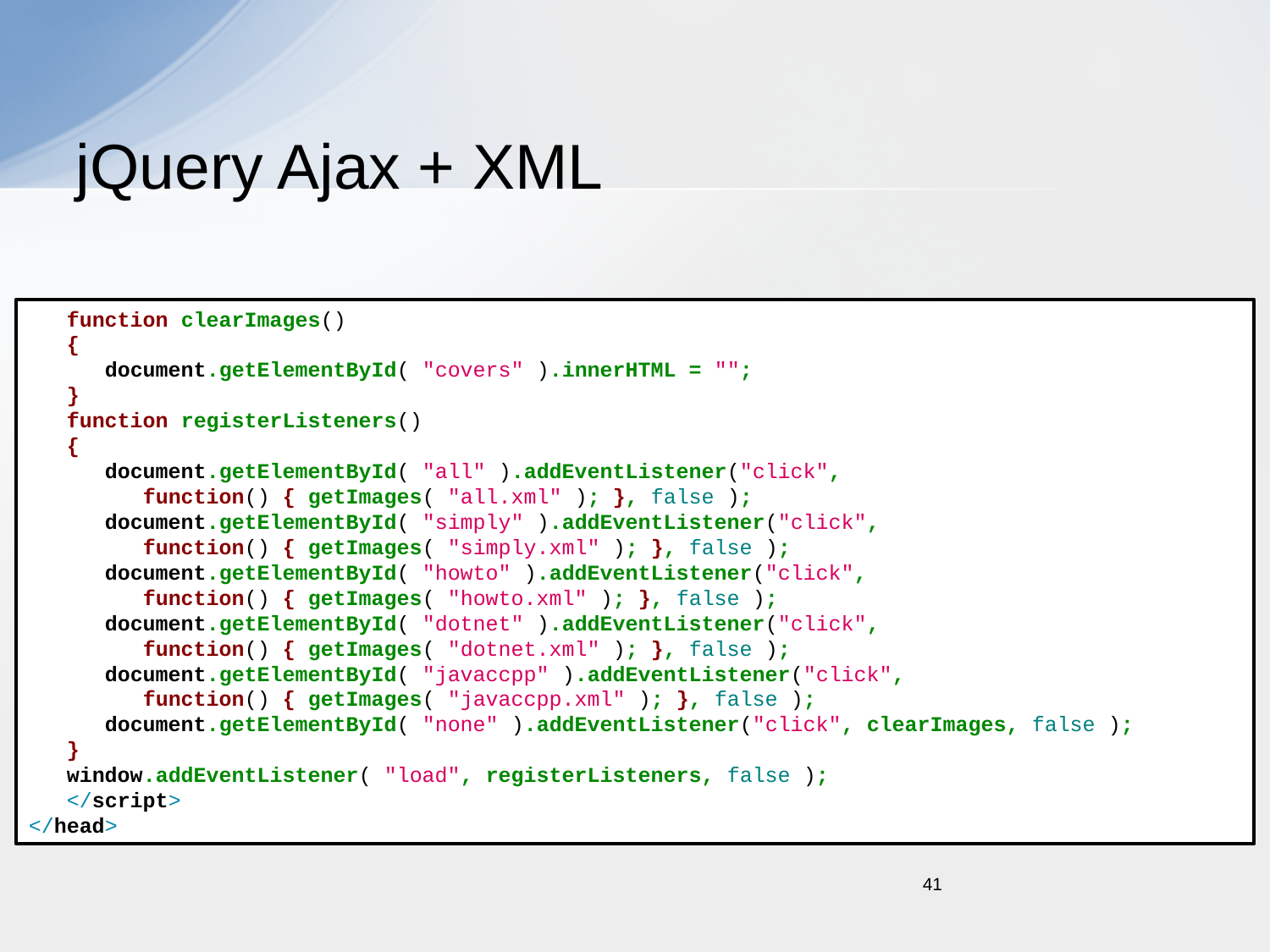

# jQuery Ajax + XML

   function clearImages()
   {
      document.getElementById( "covers" ).innerHTML = "";
   }
   function registerListeners()
   {
      document.getElementById( "all" ).addEventListener("click",
         function() { getImages( "all.xml" ); }, false );
      document.getElementById( "simply" ).addEventListener("click",
         function() { getImages( "simply.xml" ); }, false );
      document.getElementById( "howto" ).addEventListener("click",
         function() { getImages( "howto.xml" ); }, false );
      document.getElementById( "dotnet" ).addEventListener("click",
         function() { getImages( "dotnet.xml" ); }, false );
      document.getElementById( "javaccpp" ).addEventListener("click",
         function() { getImages( "javaccpp.xml" ); }, false );
      document.getElementById( "none" ).addEventListener("click", clearImages, false );
   }
   window.addEventListener( "load", registerListeners, false );
   </script>
</head>
41